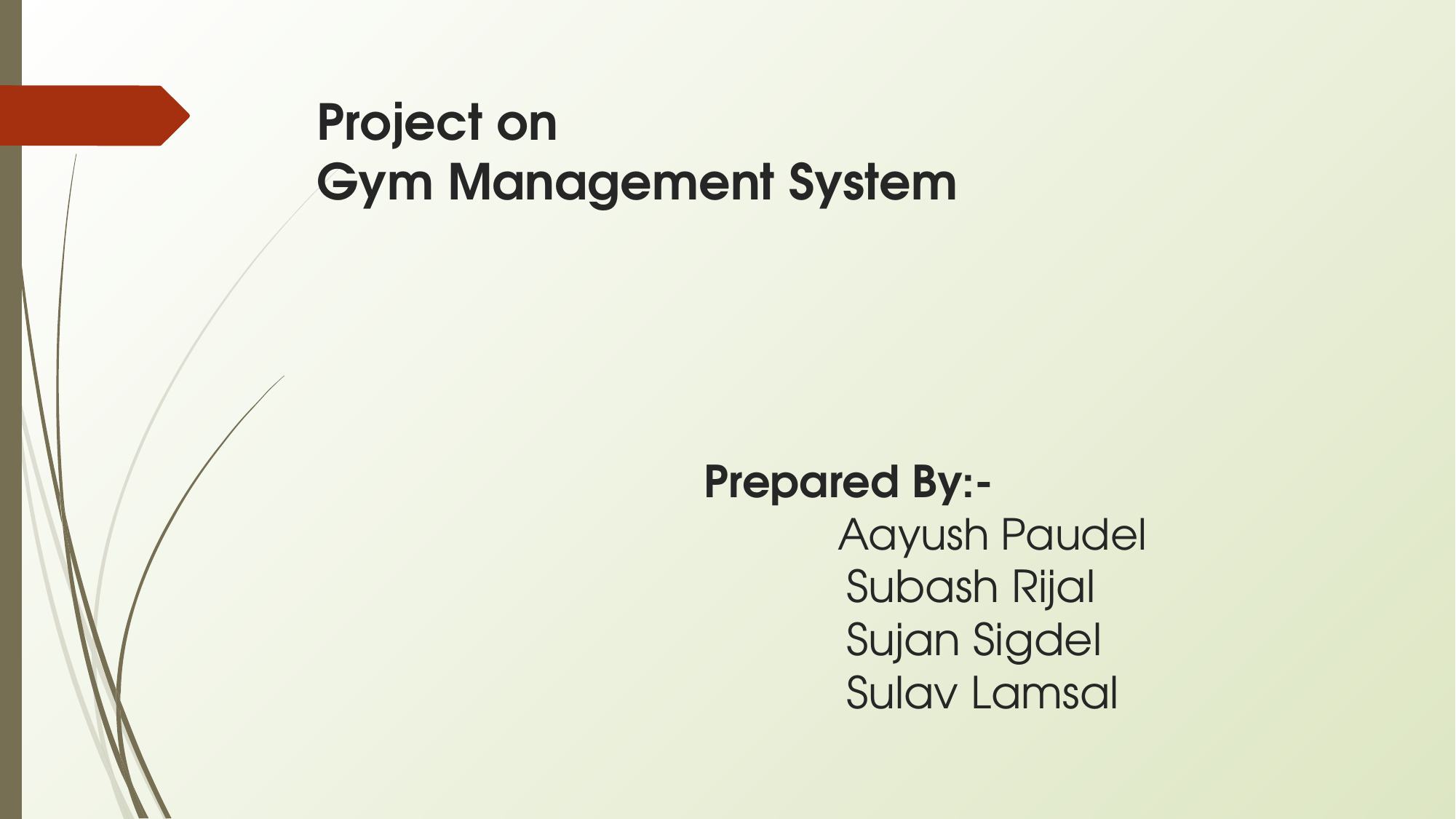

# Project on Gym Management System Prepared By:- Aayush Paudel
Subash Rijal
Sujan Sigdel
Sulav Lamsal